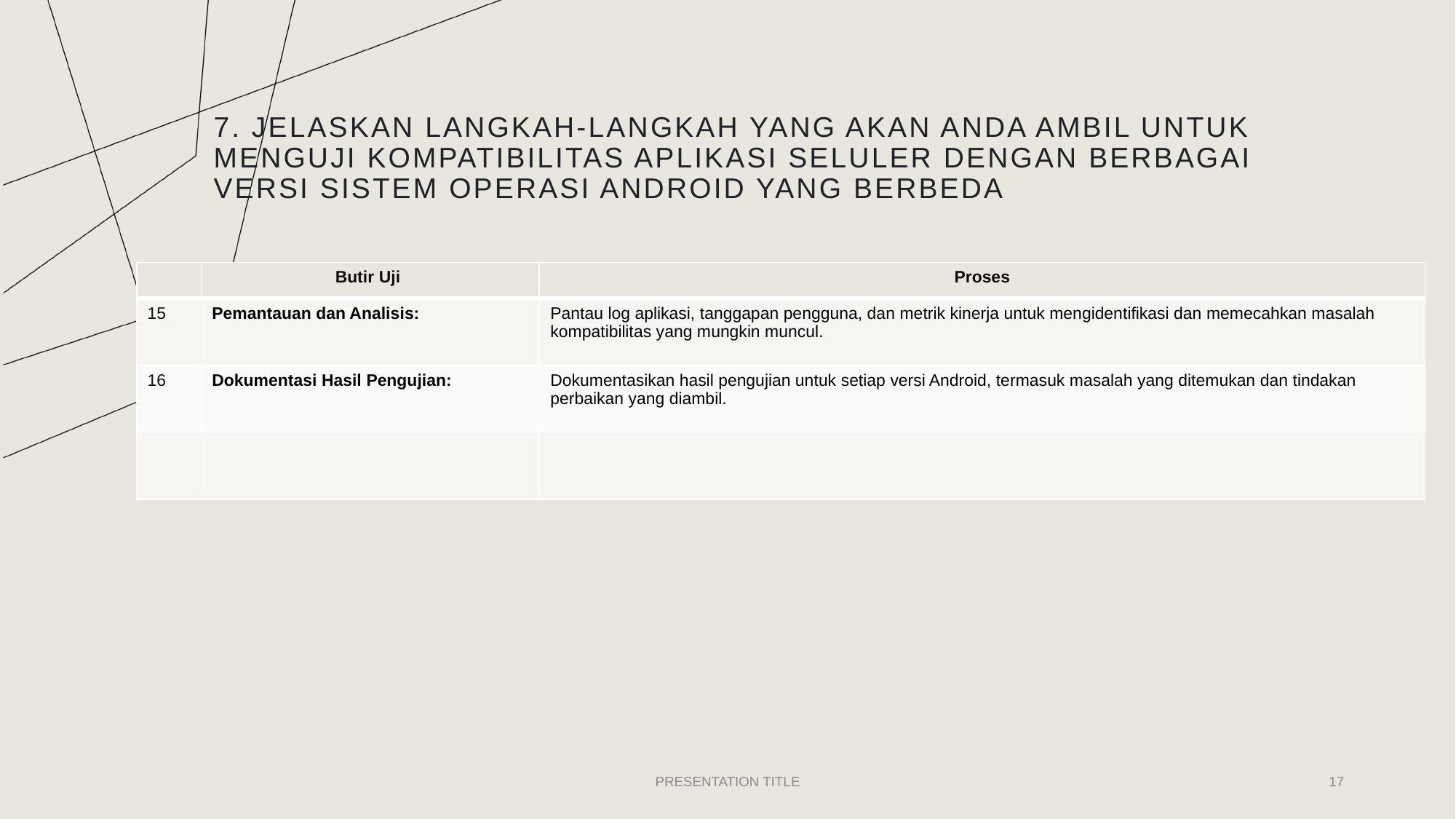

# 7. Jelaskan langkah-langkah yang akan Anda ambil untuk menguji kompatibilitas aplikasi seluler dengan berbagai versi sistem operasi Android yang berbeda
|  | Butir Uji | Proses |
| --- | --- | --- |
| 15 | Pemantauan dan Analisis: | Pantau log aplikasi, tanggapan pengguna, dan metrik kinerja untuk mengidentifikasi dan memecahkan masalah kompatibilitas yang mungkin muncul. |
| 16 | Dokumentasi Hasil Pengujian: | Dokumentasikan hasil pengujian untuk setiap versi Android, termasuk masalah yang ditemukan dan tindakan perbaikan yang diambil. |
|  |  |  |
PRESENTATION TITLE
17